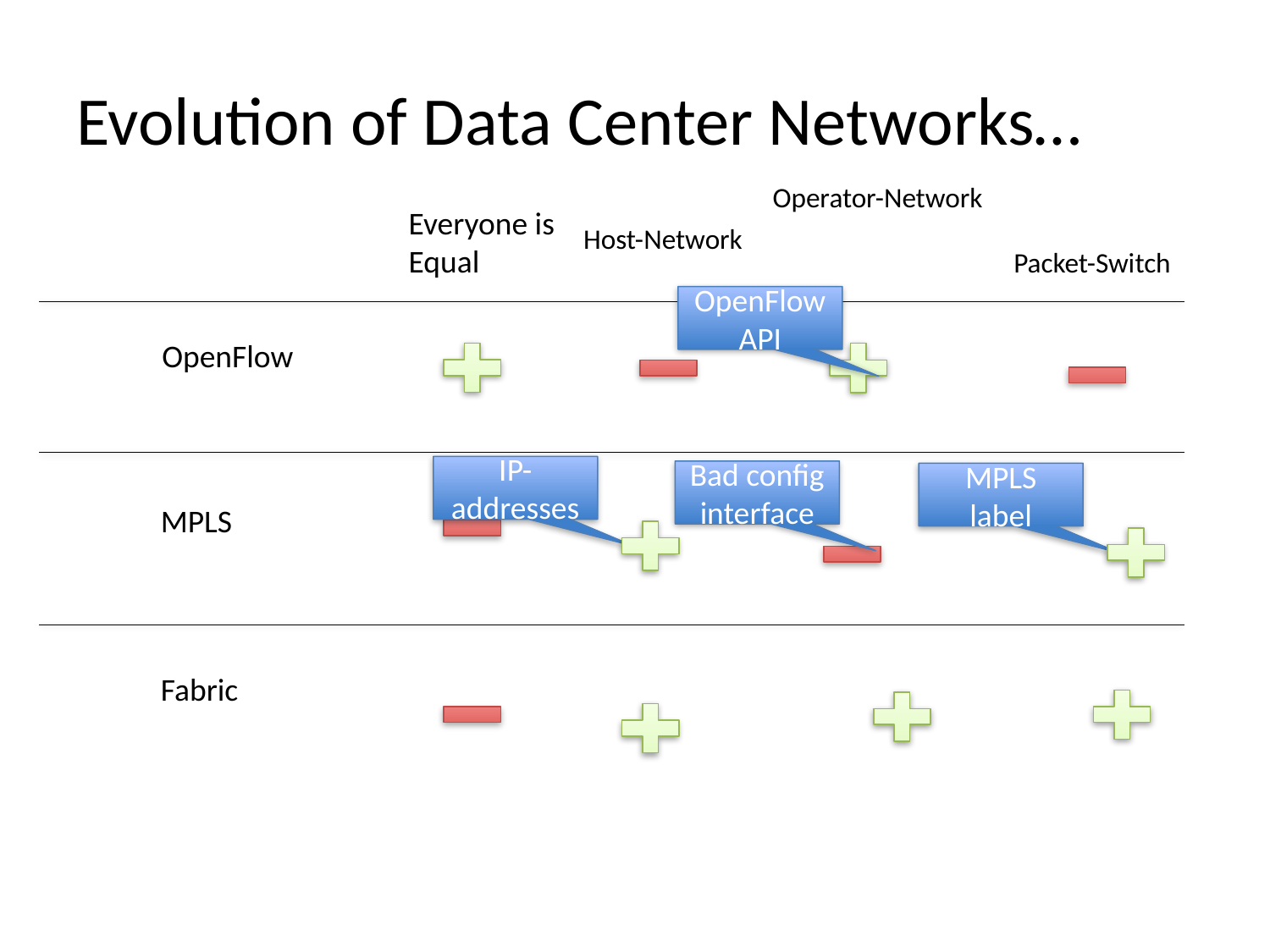

# Evolution of Data Center Networks…
Operator-Network
Everyone is
Equal
Host-Network
Packet-Switch
OpenFlow API
OpenFlow

IP-addresses
Bad config interface
MPLS label
MPLS

Fabric